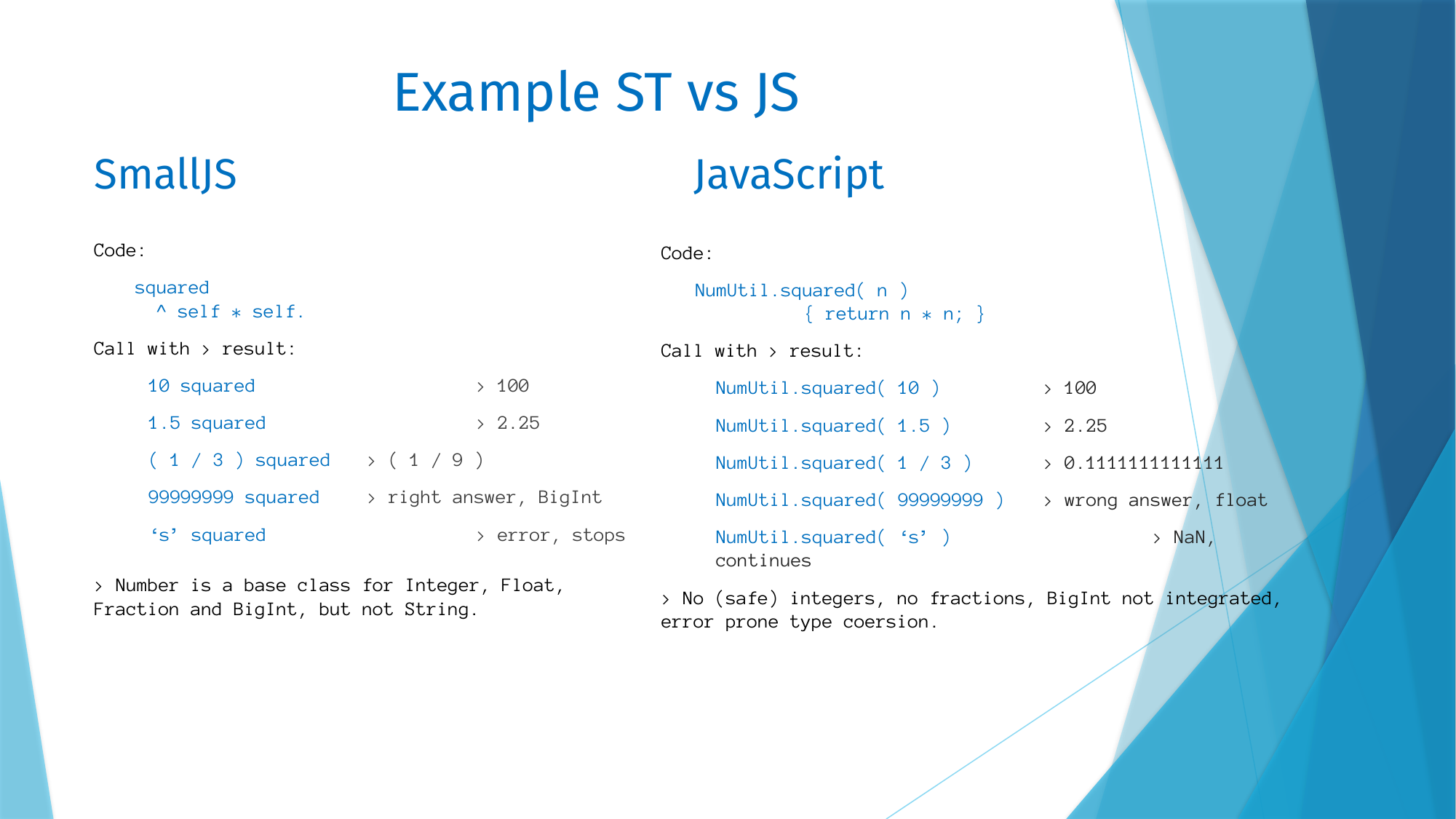

# Example ST vs JS
SmallJS	JavaScript

Code:
squared
  ^ self * self.
Call with > result:
10 squared     		> 100
1.5 squared    		> 2.25
( 1 / 3 ) squared	> ( 1 / 9 )
99999999 squared 	> right answer, BigInt
‘s’ squared		> error, stops
> Number is a base class for Integer, Float, Fraction and BigInt, but not String.
Code:
NumUtil.squared( n )
	{ return n * n; }
Call with > result:
NumUtil.squared( 10 )     	> 100
NumUtil.squared( 1.5 )    	> 2.25
NumUtil.squared( 1 / 3 )  	> 0.1111111111111
NumUtil.squared( 99999999 ) 	> wrong answer, float
NumUtil.squared( ‘s’ ) 		> NaN, continues
> No (safe) integers, no fractions, BigInt not integrated,
error prone type coersion.